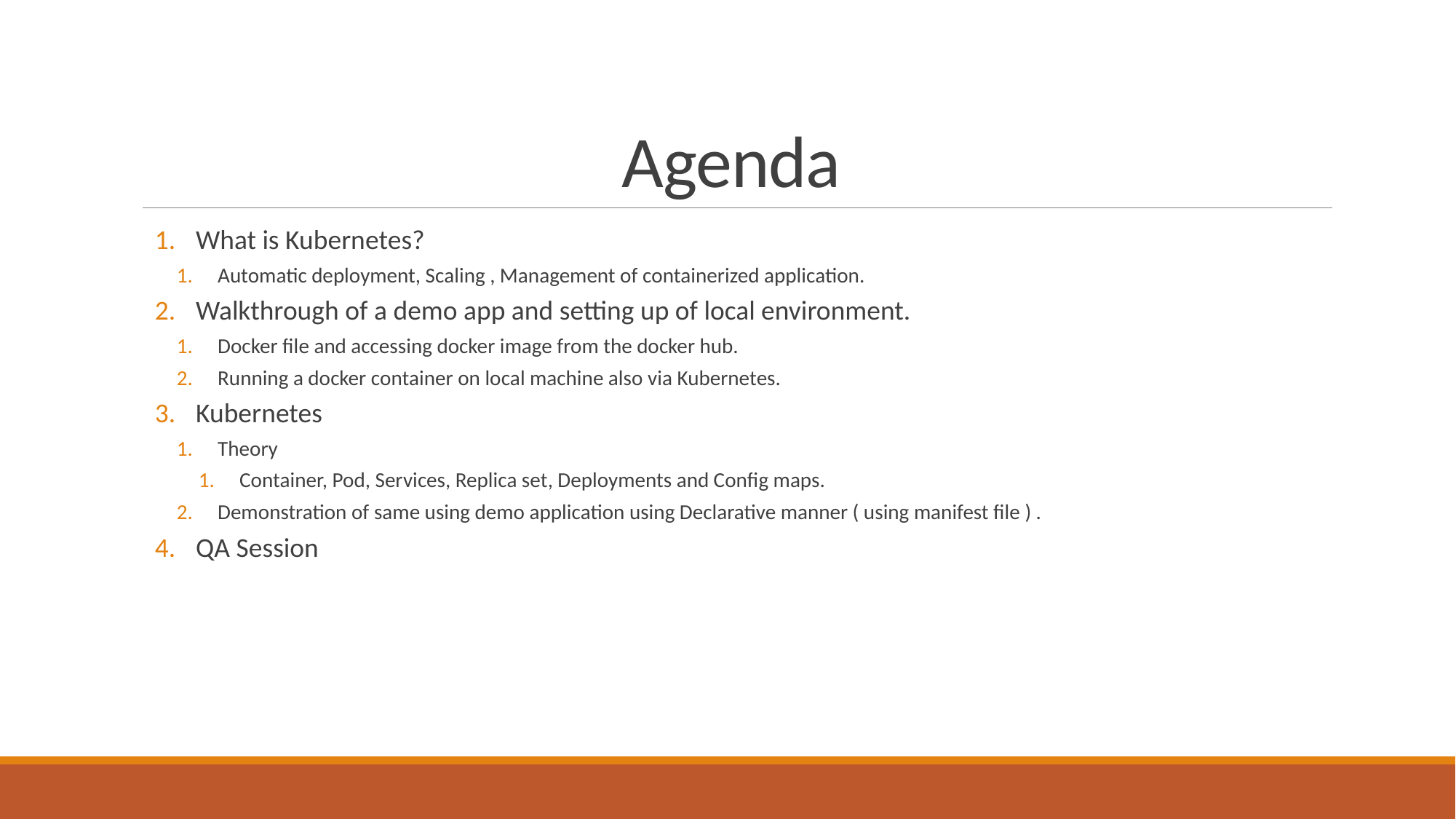

# Agenda
What is Kubernetes?
Automatic deployment, Scaling , Management of containerized application.
Walkthrough of a demo app and setting up of local environment.
Docker file and accessing docker image from the docker hub.
Running a docker container on local machine also via Kubernetes.
Kubernetes
Theory
Container, Pod, Services, Replica set, Deployments and Config maps.
Demonstration of same using demo application using Declarative manner ( using manifest file ) .
QA Session